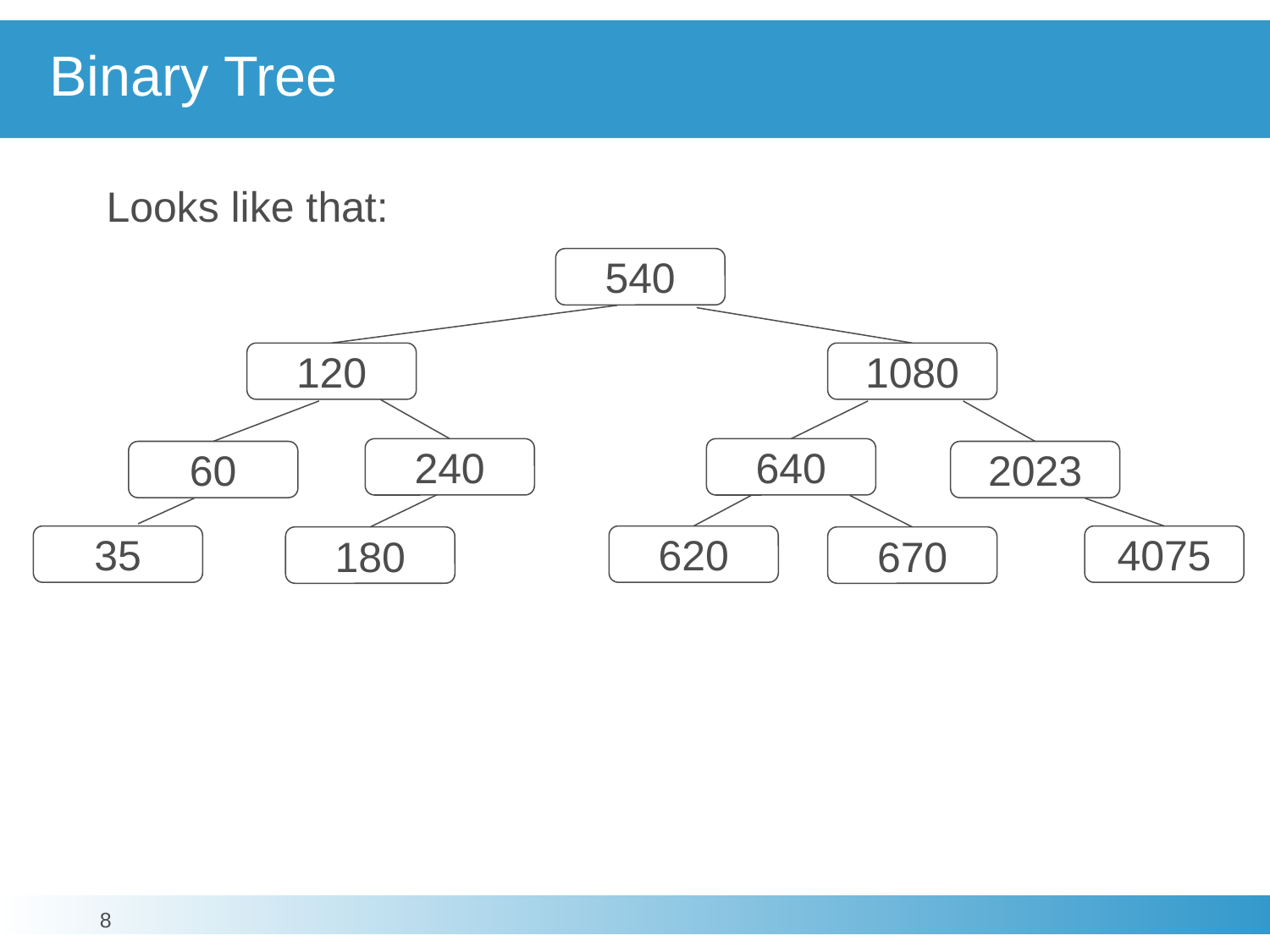

# Binary Tree
Looks like that:
540
120
1080
240
640
60
2023
4075
35
620
180
670
8